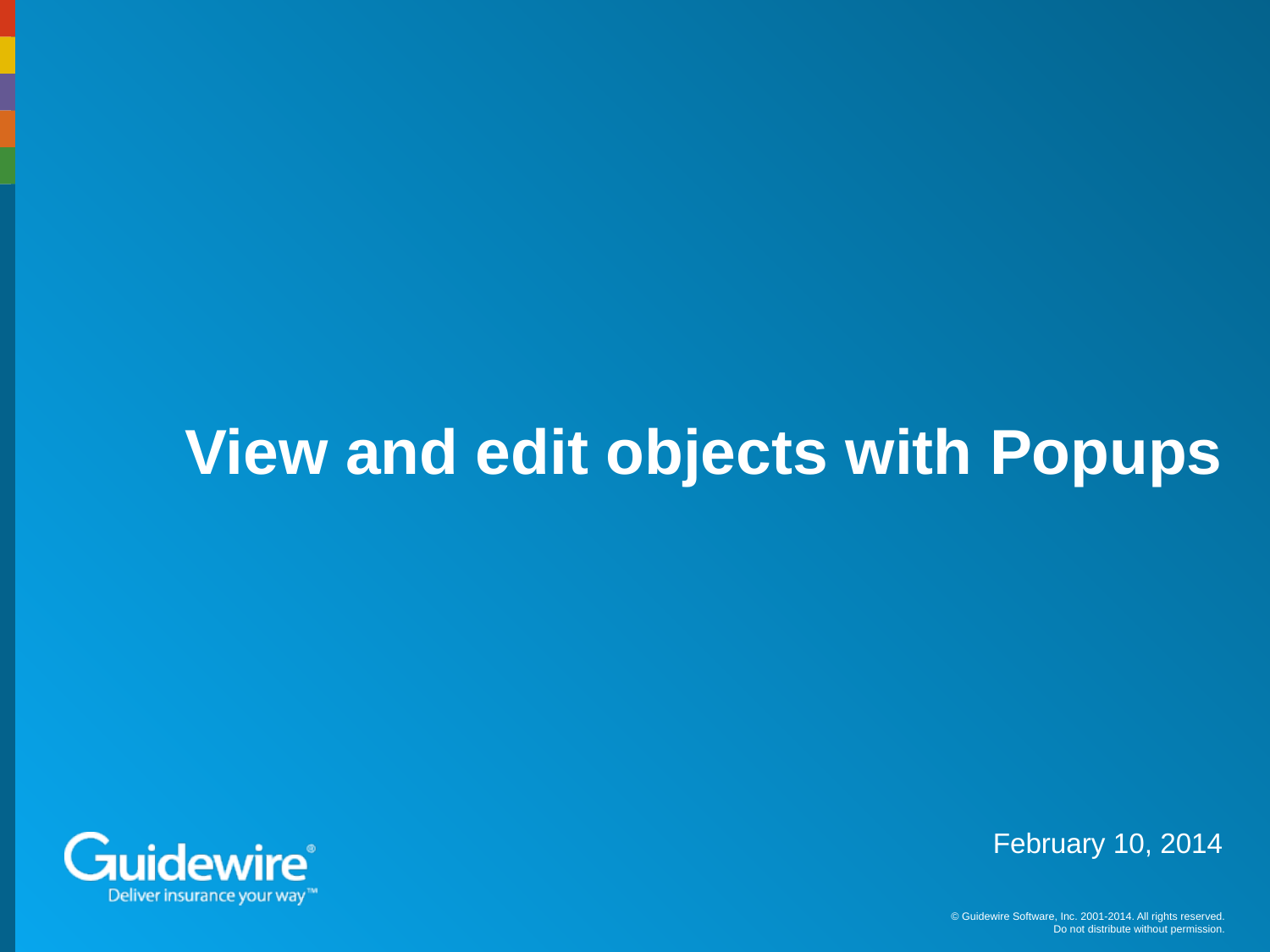

# View and edit objects with Popups
February 10, 2014